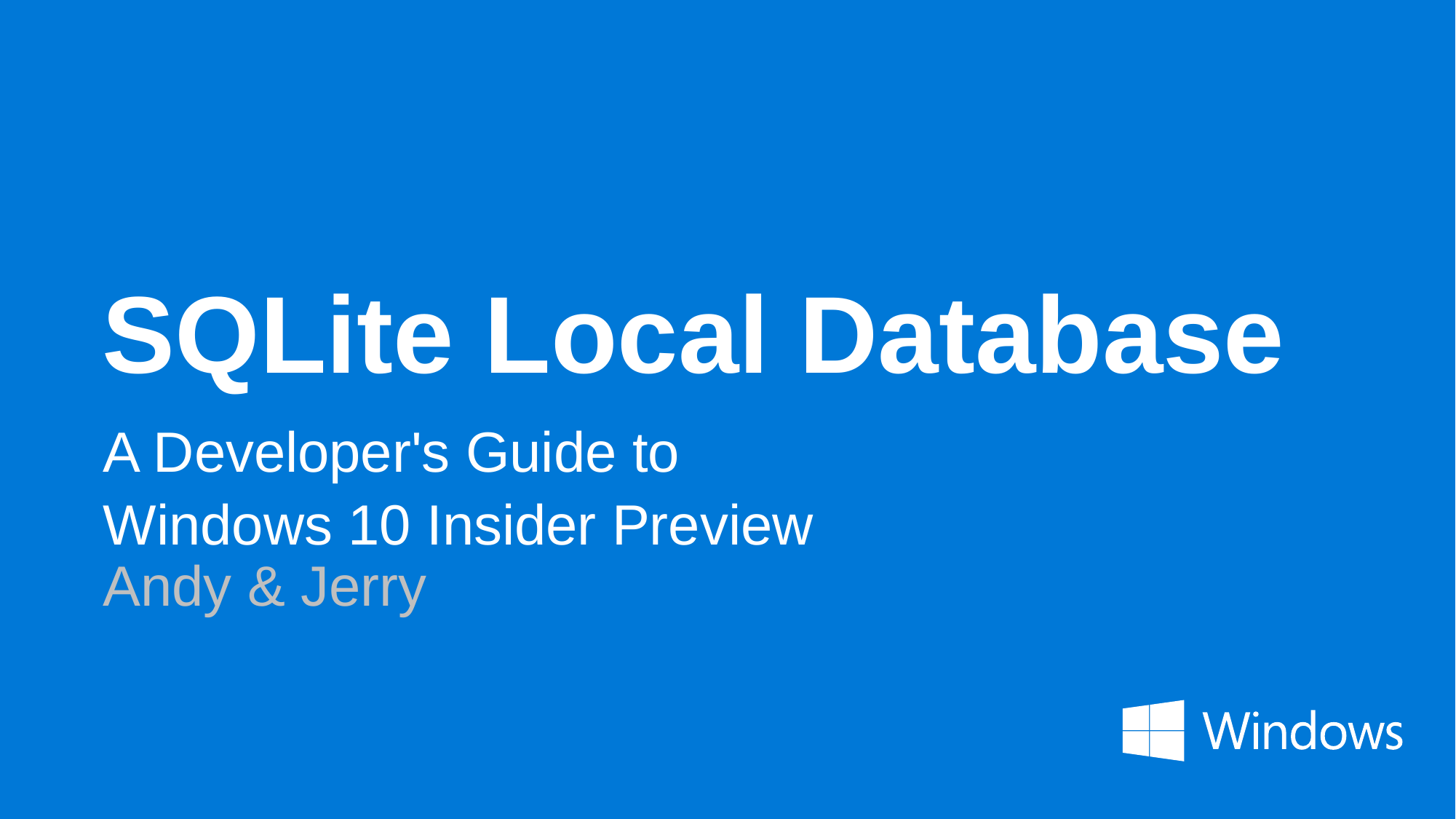

# SQLite Local Database
A Developer's Guide to
Windows 10 Insider Preview
Andy & Jerry